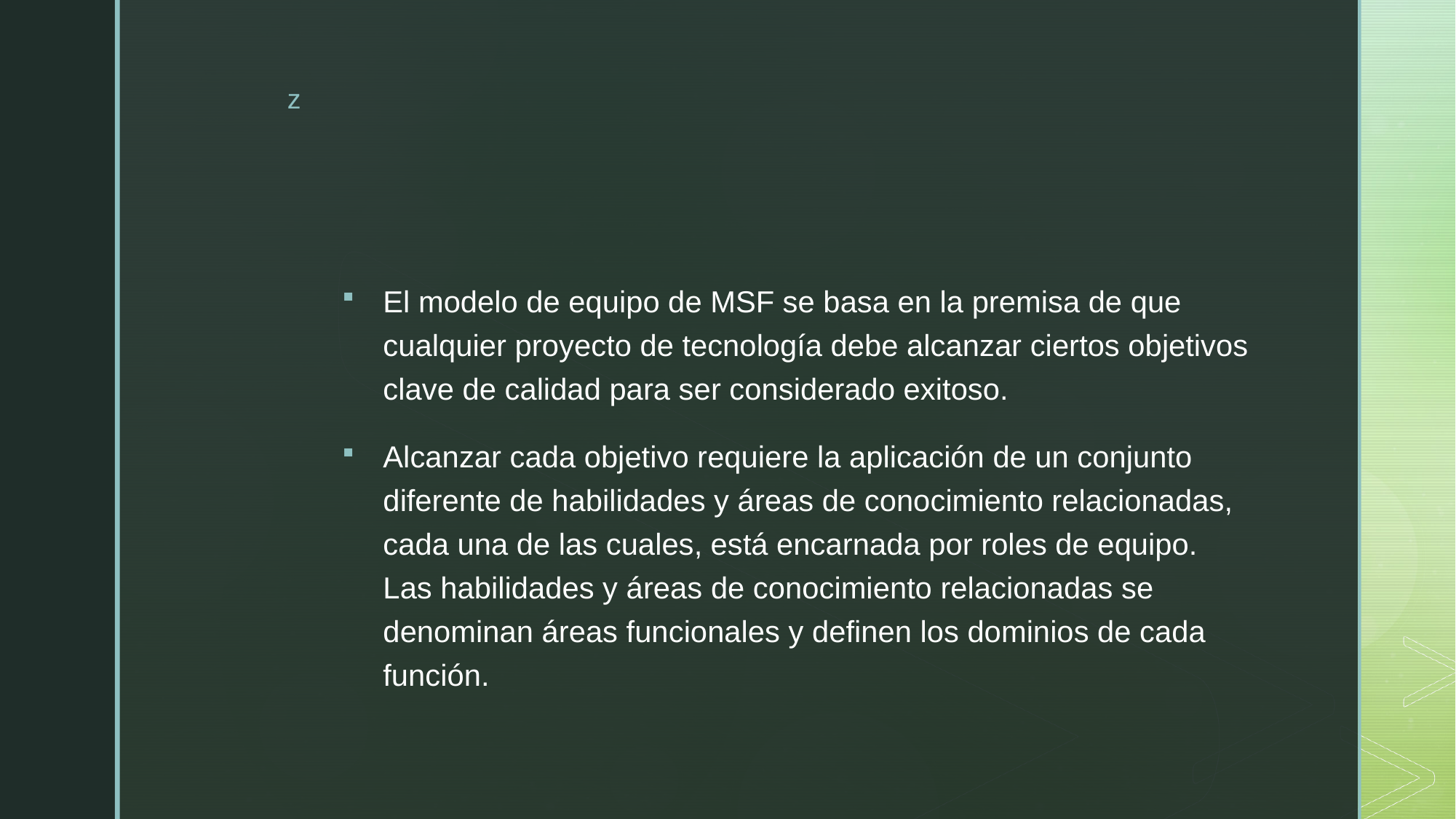

#
El modelo de equipo de MSF se basa en la premisa de que cualquier proyecto de tecnología debe alcanzar ciertos objetivos clave de calidad para ser considerado exitoso.
Alcanzar cada objetivo requiere la aplicación de un conjunto diferente de habilidades y áreas de conocimiento relacionadas, cada una de las cuales, está encarnada por roles de equipo. Las habilidades y áreas de conocimiento relacionadas se denominan áreas funcionales y definen los dominios de cada función.